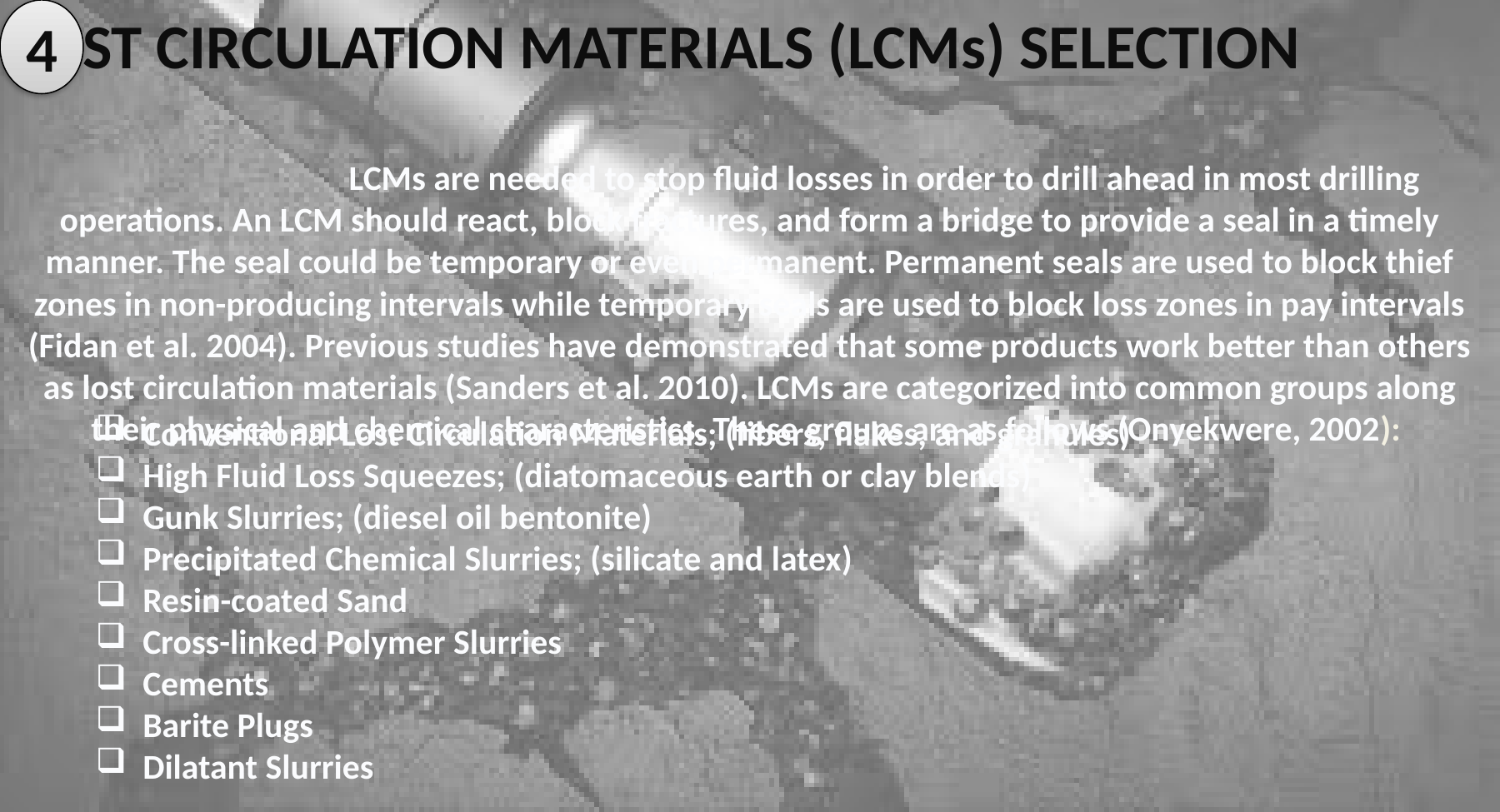

LOST CIRCULATION MATERIALS (LCMs) SELECTION
                                  LCMs are needed to stop fluid losses in order to drill ahead in most drilling operations. An LCM should react, block fractures, and form a bridge to provide a seal in a timely manner. The seal could be temporary or even permanent. Permanent seals are used to block thief zones in non-producing intervals while temporary seals are used to block loss zones in pay intervals (Fidan et al. 2004). Previous studies have demonstrated that some products work better than others as lost circulation materials (Sanders et al. 2010). LCMs are categorized into common groups along their physical and chemical characteristics. These groups are as follows (Onyekwere, 2002):
4
  Conventional Lost Circulation Materials; (fibers, flakes, and granules)
  High Fluid Loss Squeezes; (diatomaceous earth or clay blends)
  Gunk Slurries; (diesel oil bentonite)
  Precipitated Chemical Slurries; (silicate and latex)
  Resin-coated Sand
  Cross-linked Polymer Slurries
  Cements
  Barite Plugs
  Dilatant Slurries